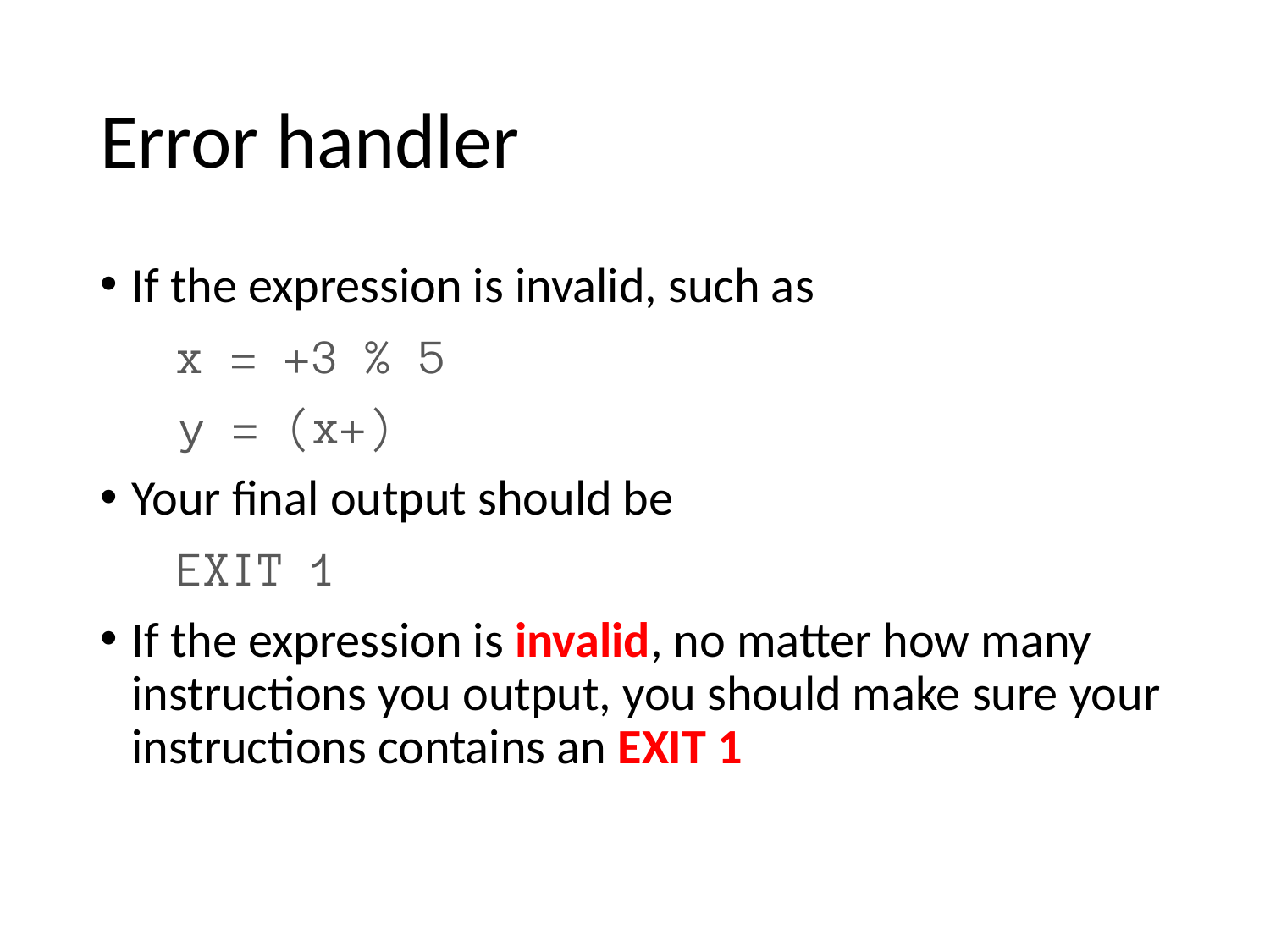

# Error handler
If the expression is invalid, such as
       x = +3 % 5
   y = (x+)
Your final output should be
       EXIT 1
If the expression is invalid, no matter how many instructions you output, you should make sure your instructions contains an EXIT 1